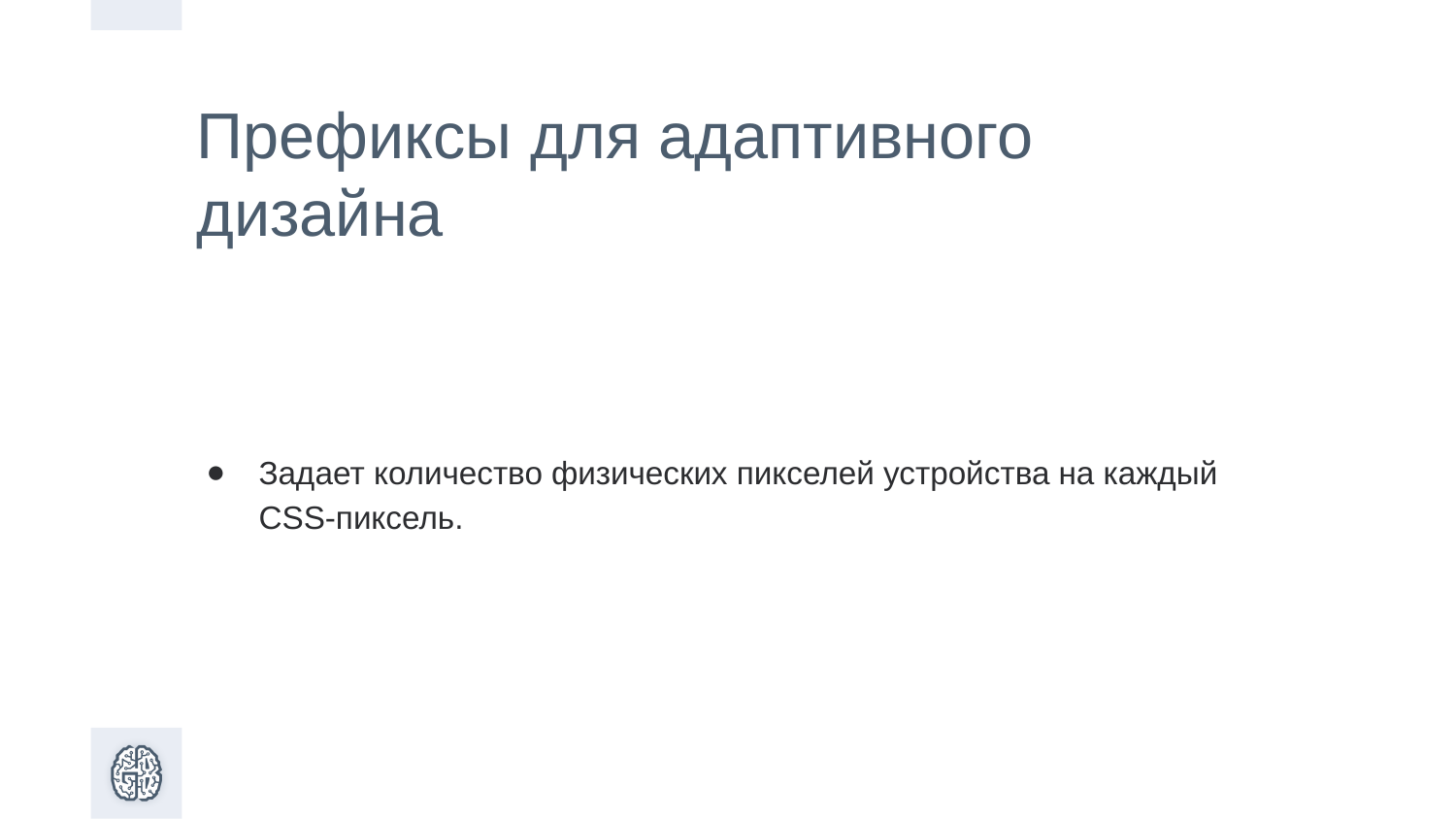

Префиксы для адаптивного дизайна
Задает количество физических пикселей устройства на каждый CSS-пиксель.